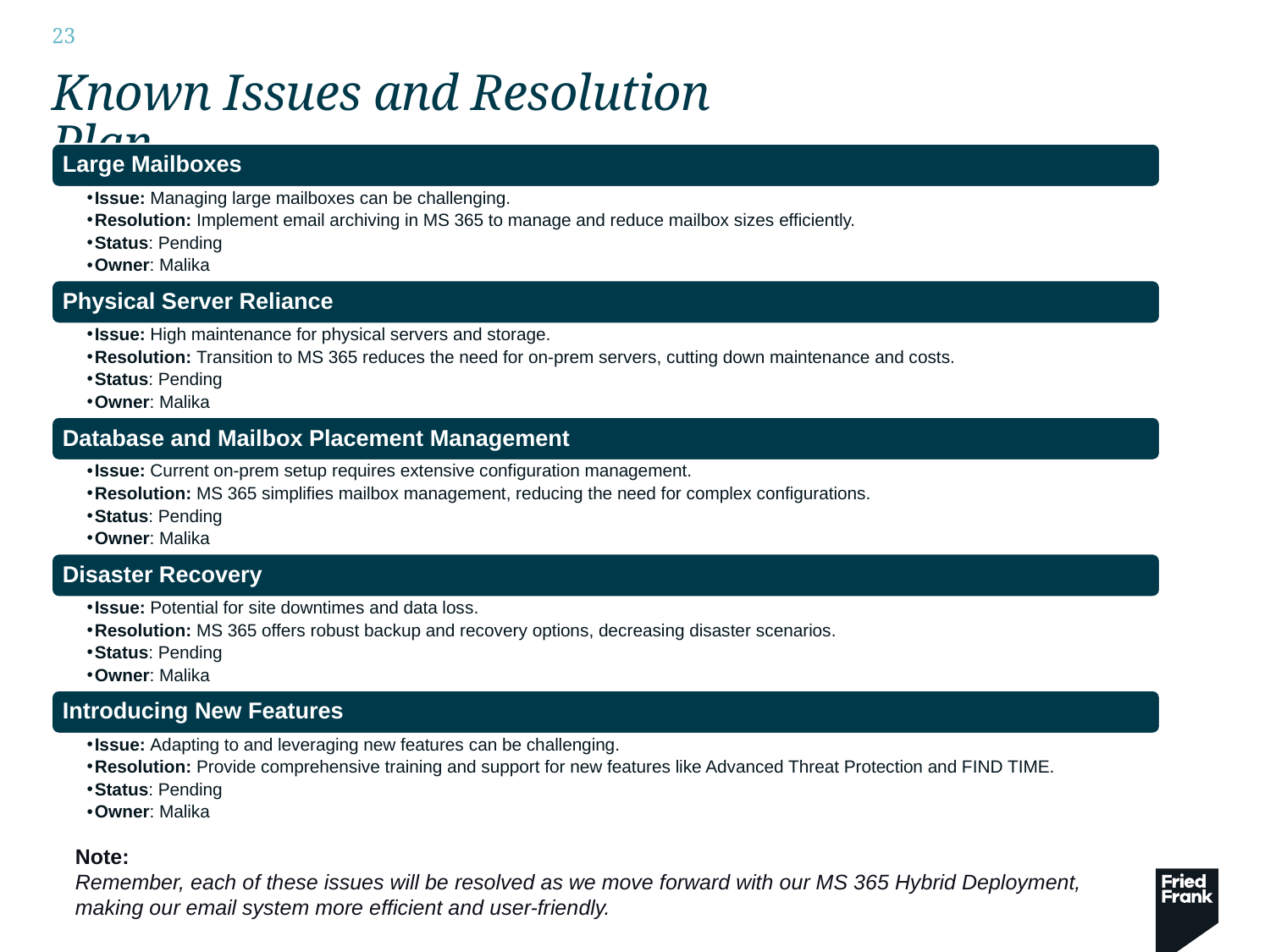

# Known Issues and Resolution Plan
Large Mailboxes
Issue: Managing large mailboxes can be challenging.
Resolution: Implement email archiving in MS 365 to manage and reduce mailbox sizes efficiently.
Status: Pending
Owner: Malika
Physical Server Reliance
Issue: High maintenance for physical servers and storage.
Resolution: Transition to MS 365 reduces the need for on-prem servers, cutting down maintenance and costs.
Status: Pending
Owner: Malika
Database and Mailbox Placement Management
Issue: Current on-prem setup requires extensive configuration management.
Resolution: MS 365 simplifies mailbox management, reducing the need for complex configurations.
Status: Pending
Owner: Malika
Disaster Recovery
Issue: Potential for site downtimes and data loss.
Resolution: MS 365 offers robust backup and recovery options, decreasing disaster scenarios.
Status: Pending
Owner: Malika
Introducing New Features
Issue: Adapting to and leveraging new features can be challenging.
Resolution: Provide comprehensive training and support for new features like Advanced Threat Protection and FIND TIME.
Status: Pending
Owner: Malika
Note:
Remember, each of these issues will be resolved as we move forward with our MS 365 Hybrid Deployment, making our email system more efficient and user-friendly.